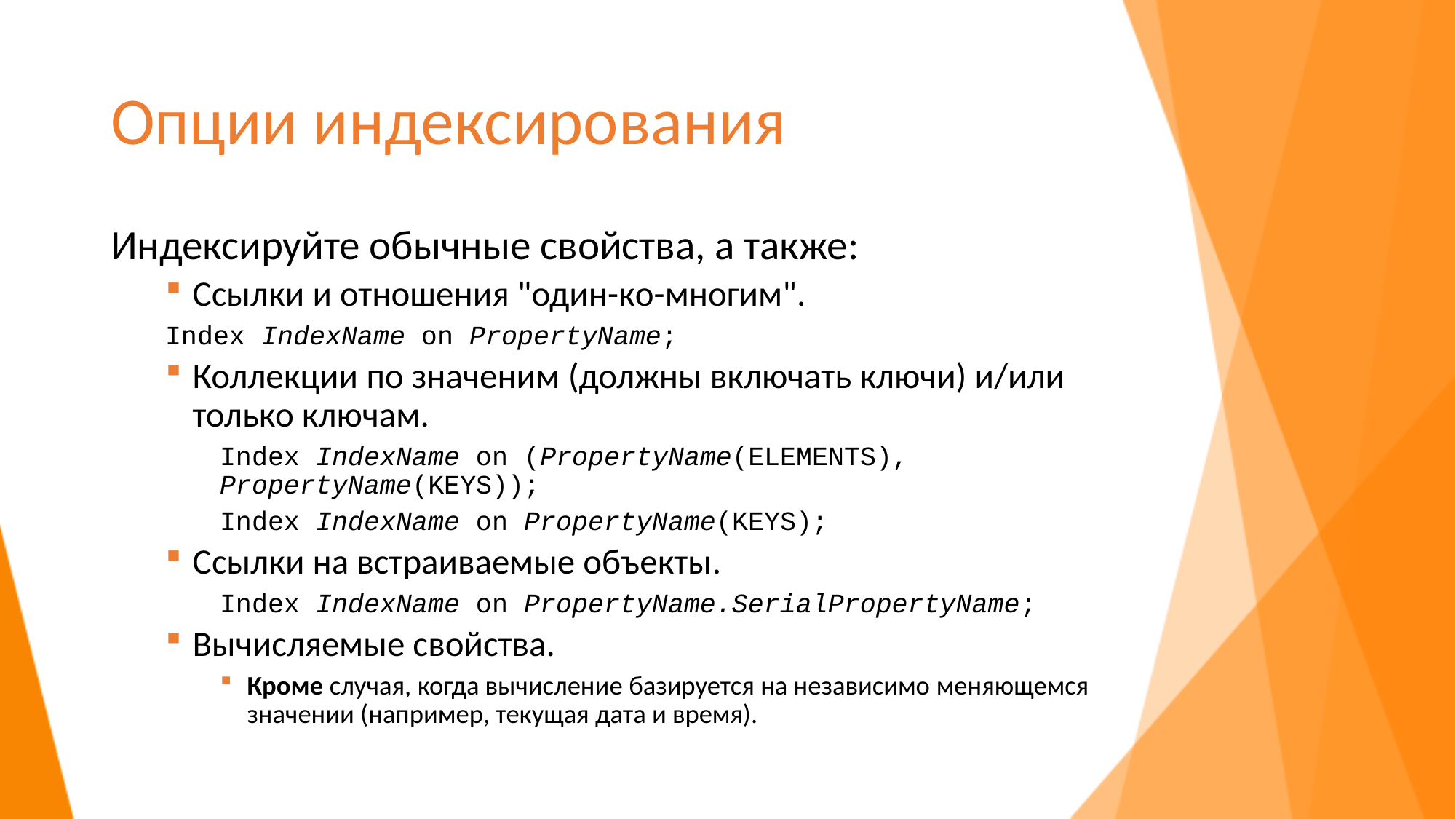

# Опции индексирования
Индексируйте обычные свойства, а также:
Ссылки и отношения "один-ко-многим".
	Index IndexName on PropertyName;
Коллекции по значеним (должны включать ключи) и/или только ключам.
Index IndexName on (PropertyName(ELEMENTS), PropertyName(KEYS));
Index IndexName on PropertyName(KEYS);
Ссылки на встраиваемые объекты.
Index IndexName on PropertyName.SerialPropertyName;
Вычисляемые свойства.
Кроме случая, когда вычисление базируется на независимо меняющемся значении (например, текущая дата и время).